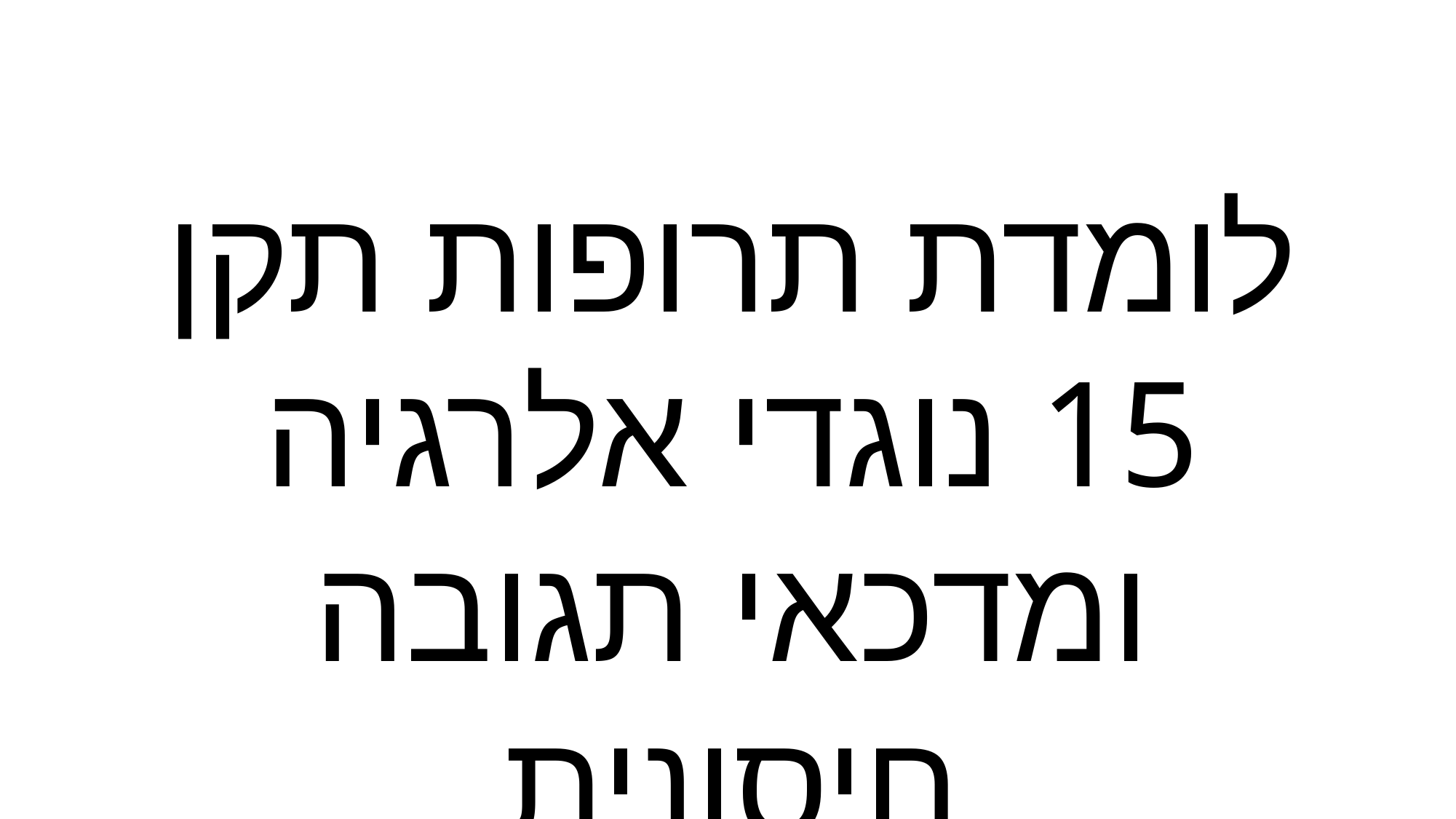

לומדת תרופות תקן 15 נוגדי אלרגיה ומדכאי תגובה חיסונית